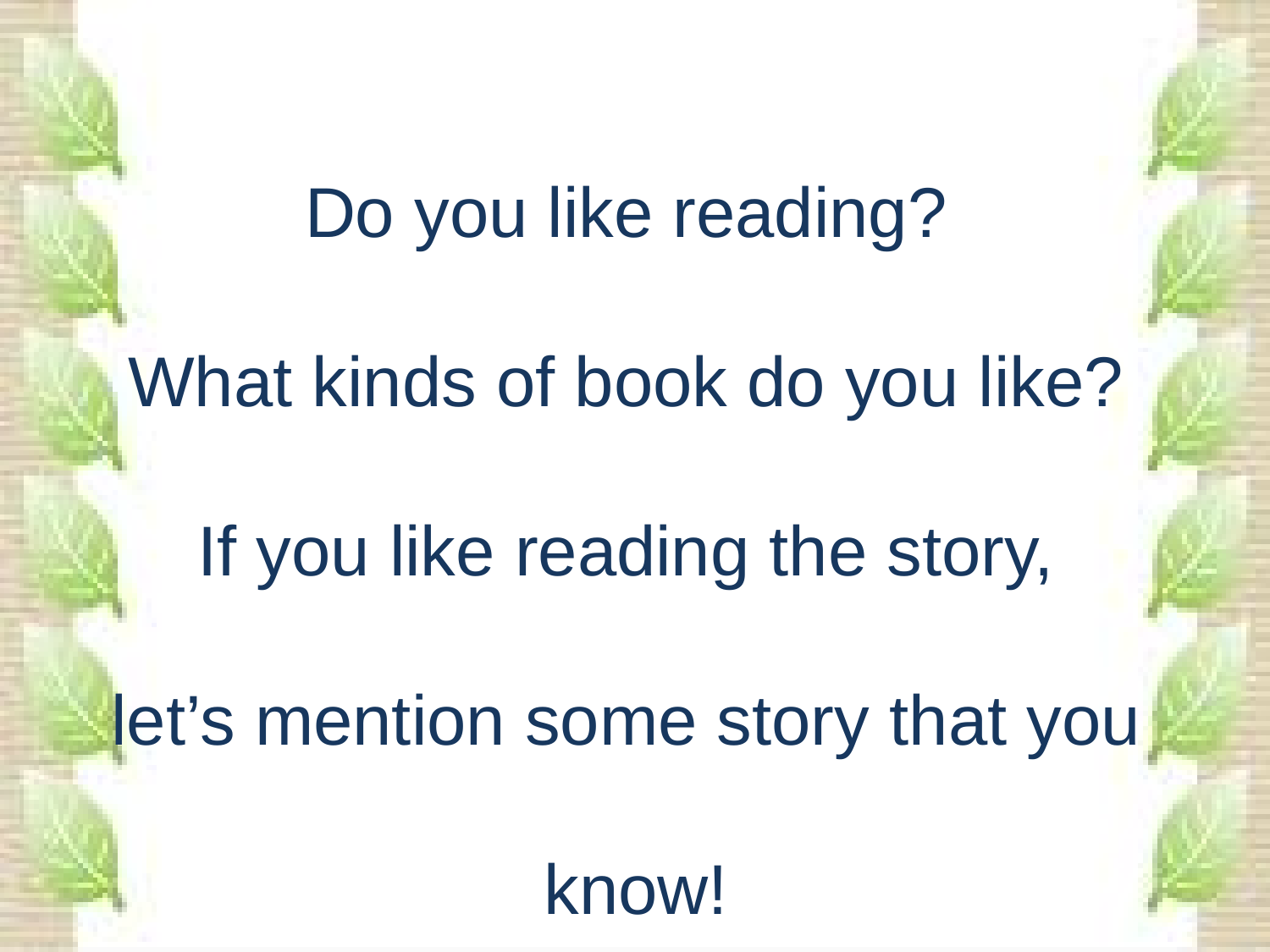

Do you like reading?
What kinds of book do you like?
If you like reading the story,
let’s mention some story that you
know!